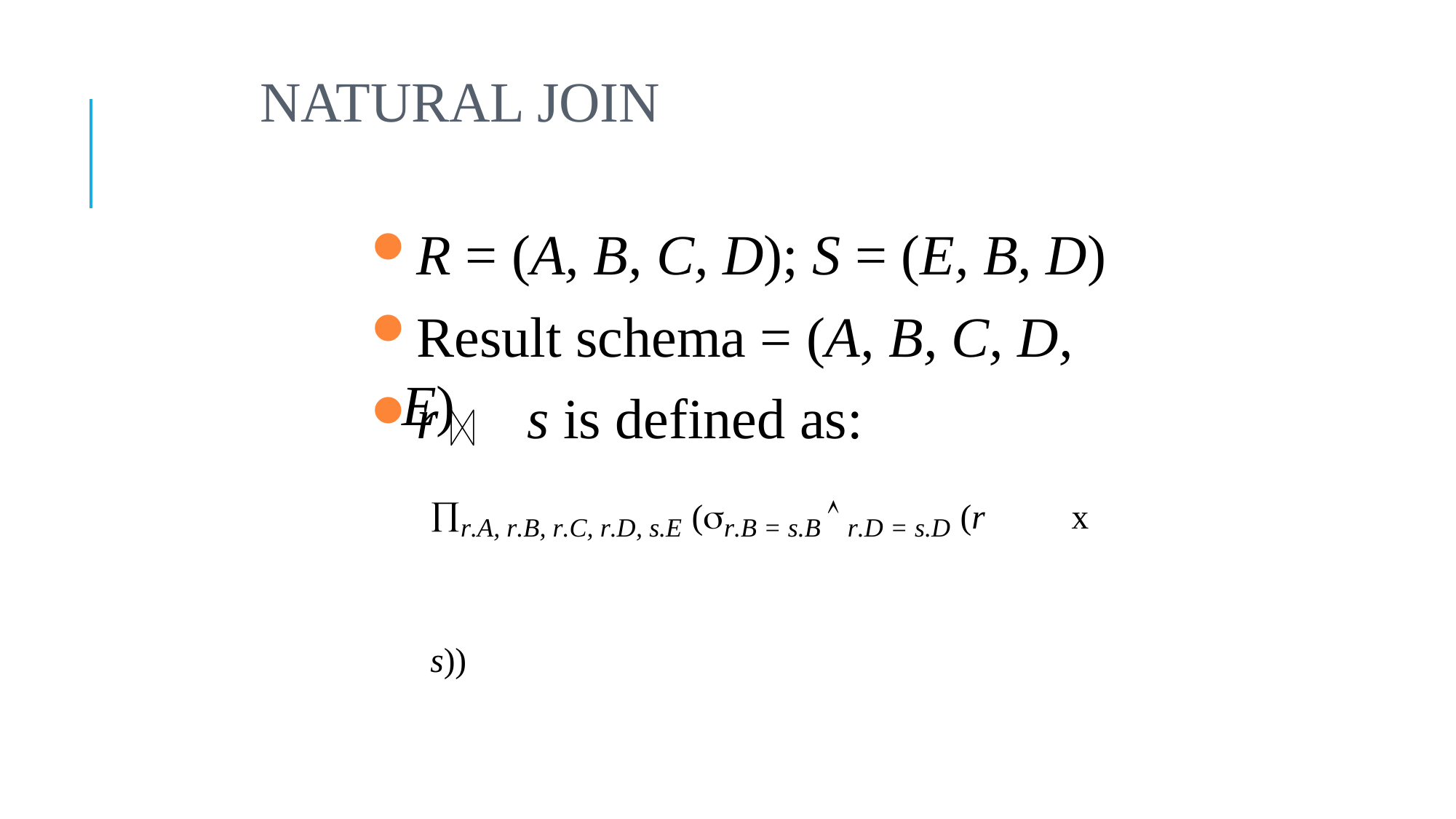

# Natural Join
R = (A, B, C, D); S = (E, B, D)
Result schema = (A, B, C, D, E)
r	s is defined as:
∏r.A, r.B, r.C, r.D, s.E (σr.B = s.B ∧ r.D = s.D (r	x	s))